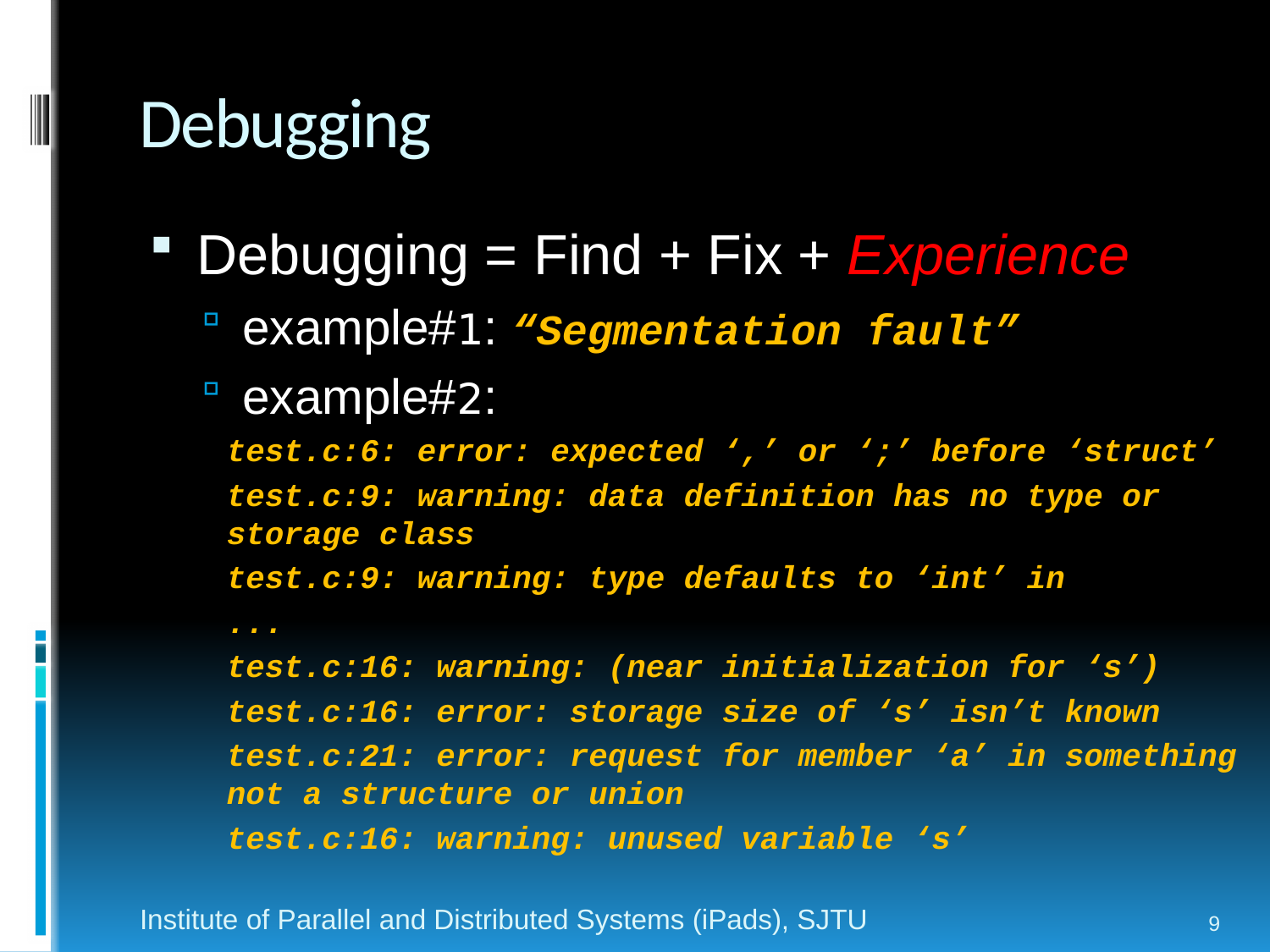

# Debugging
Debugging = Find + Fix + Experience
example#1: “Segmentation fault”
example#2:
test.c:6: error: expected ‘,’ or ‘;’ before ‘struct’
test.c:9: warning: data definition has no type or storage class
test.c:9: warning: type defaults to ‘int’ in
...
test.c:16: warning: (near initialization for ‘s’)
test.c:16: error: storage size of ‘s’ isn’t known
test.c:21: error: request for member ‘a’ in something not a structure or union
test.c:16: warning: unused variable ‘s’

Institute of Parallel and Distributed Systems (iPads), SJTU
9